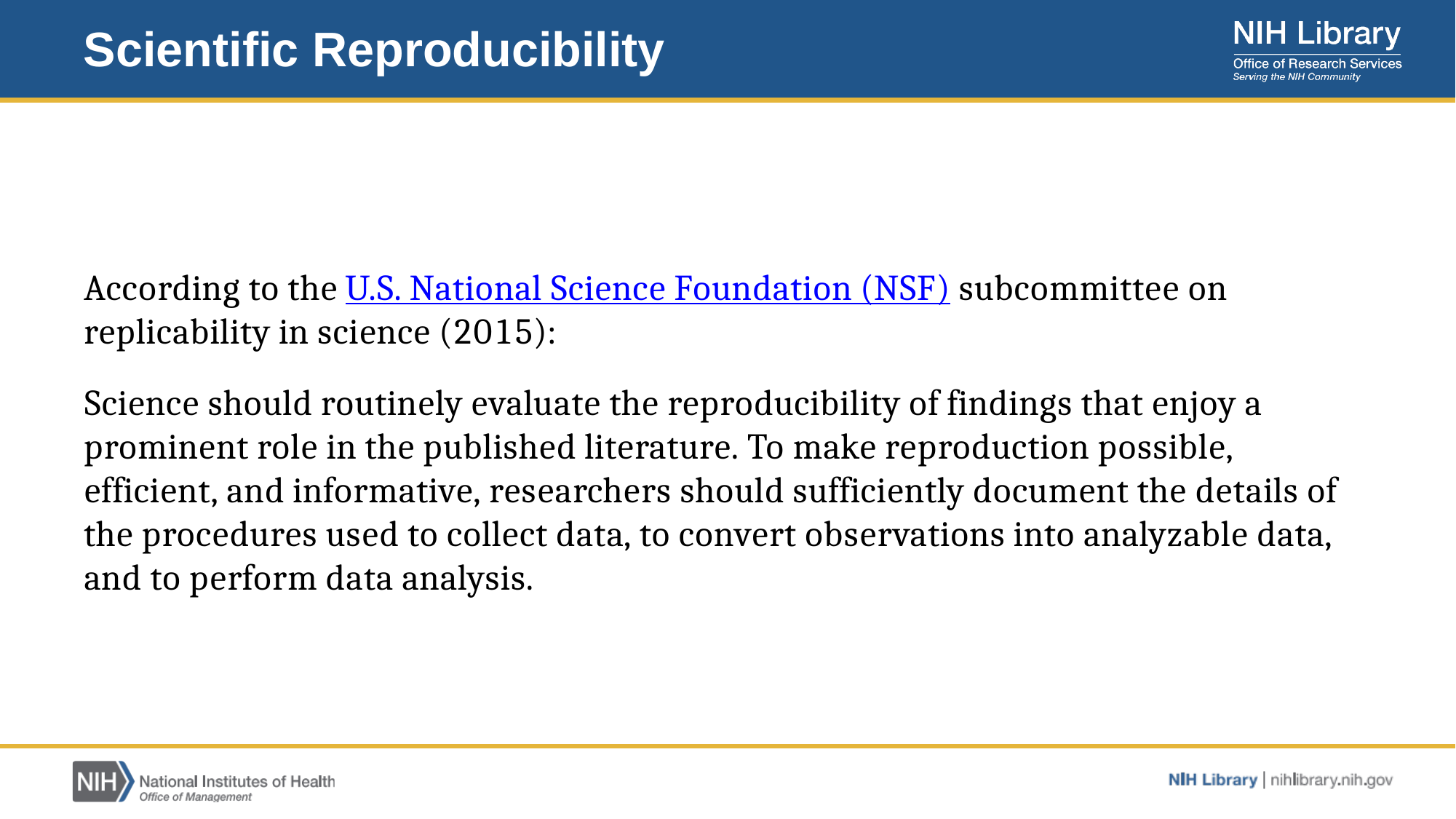

# Scientific Reproducibility
According to the U.S. National Science Foundation (NSF) subcommittee on replicability in science (2015):
Science should routinely evaluate the reproducibility of findings that enjoy a prominent role in the published literature. To make reproduction possible, efficient, and informative, researchers should sufficiently document the details of the procedures used to collect data, to convert observations into analyzable data, and to perform data analysis.